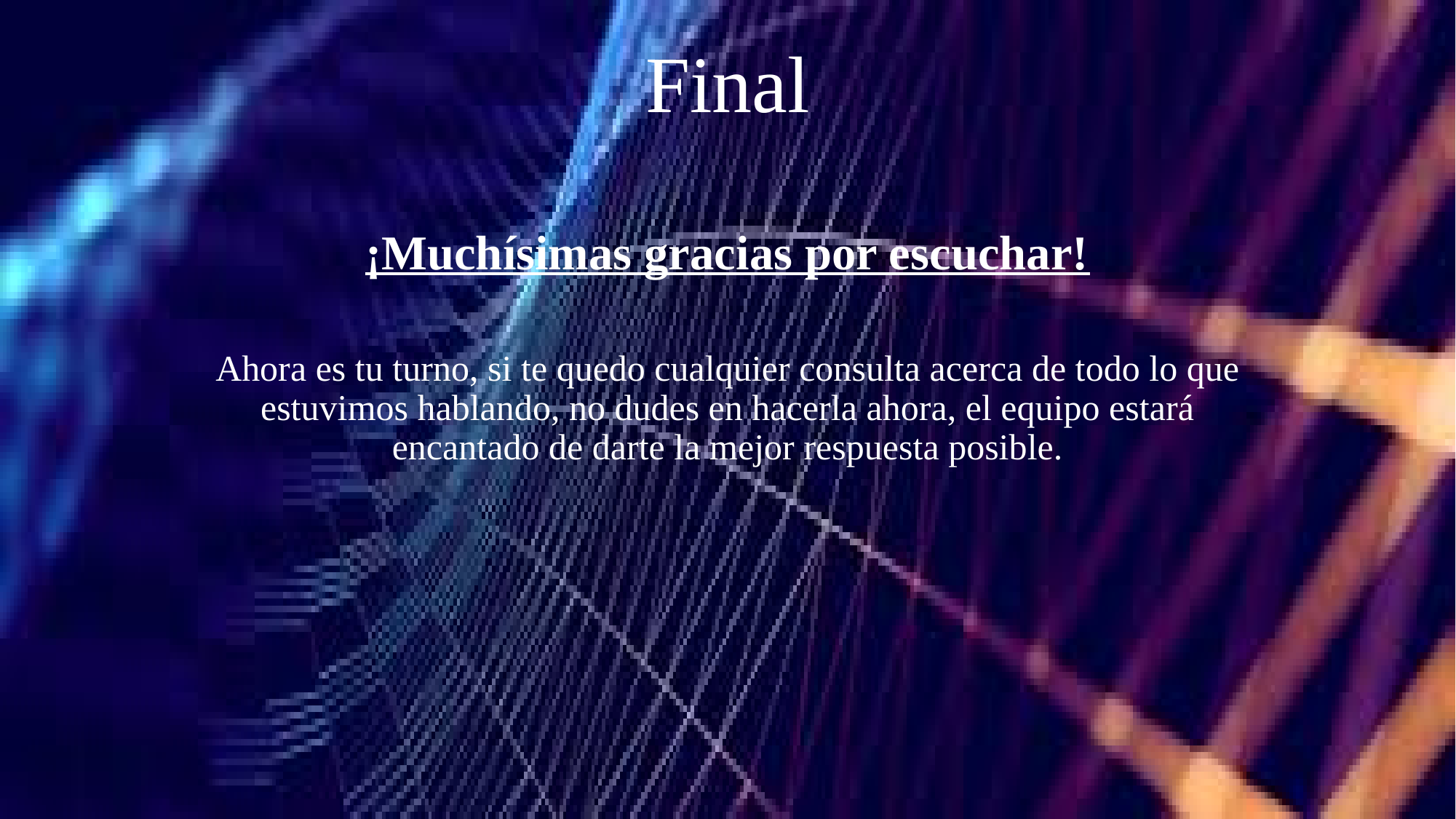

# Final
¡Muchísimas gracias por escuchar!

Ahora es tu turno, si te quedo cualquier consulta acerca de todo lo que estuvimos hablando, no dudes en hacerla ahora, el equipo estará encantado de darte la mejor respuesta posible.